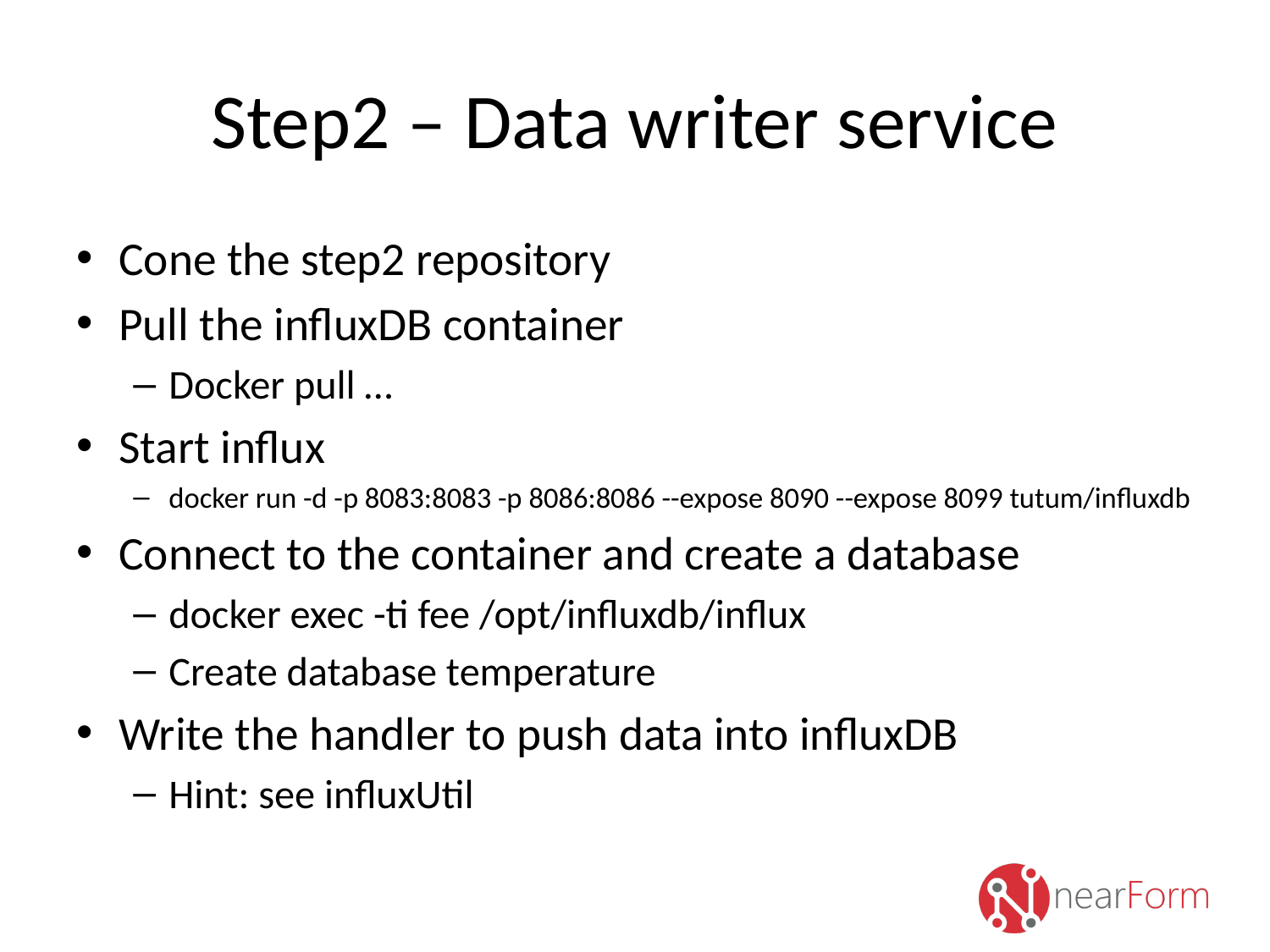

# Step2 – Data writer service
Cone the step2 repository
Pull the influxDB container
Docker pull …
Start influx
docker run -d -p 8083:8083 -p 8086:8086 --expose 8090 --expose 8099 tutum/influxdb
Connect to the container and create a database
docker exec -ti fee /opt/influxdb/influx
Create database temperature
Write the handler to push data into influxDB
Hint: see influxUtil